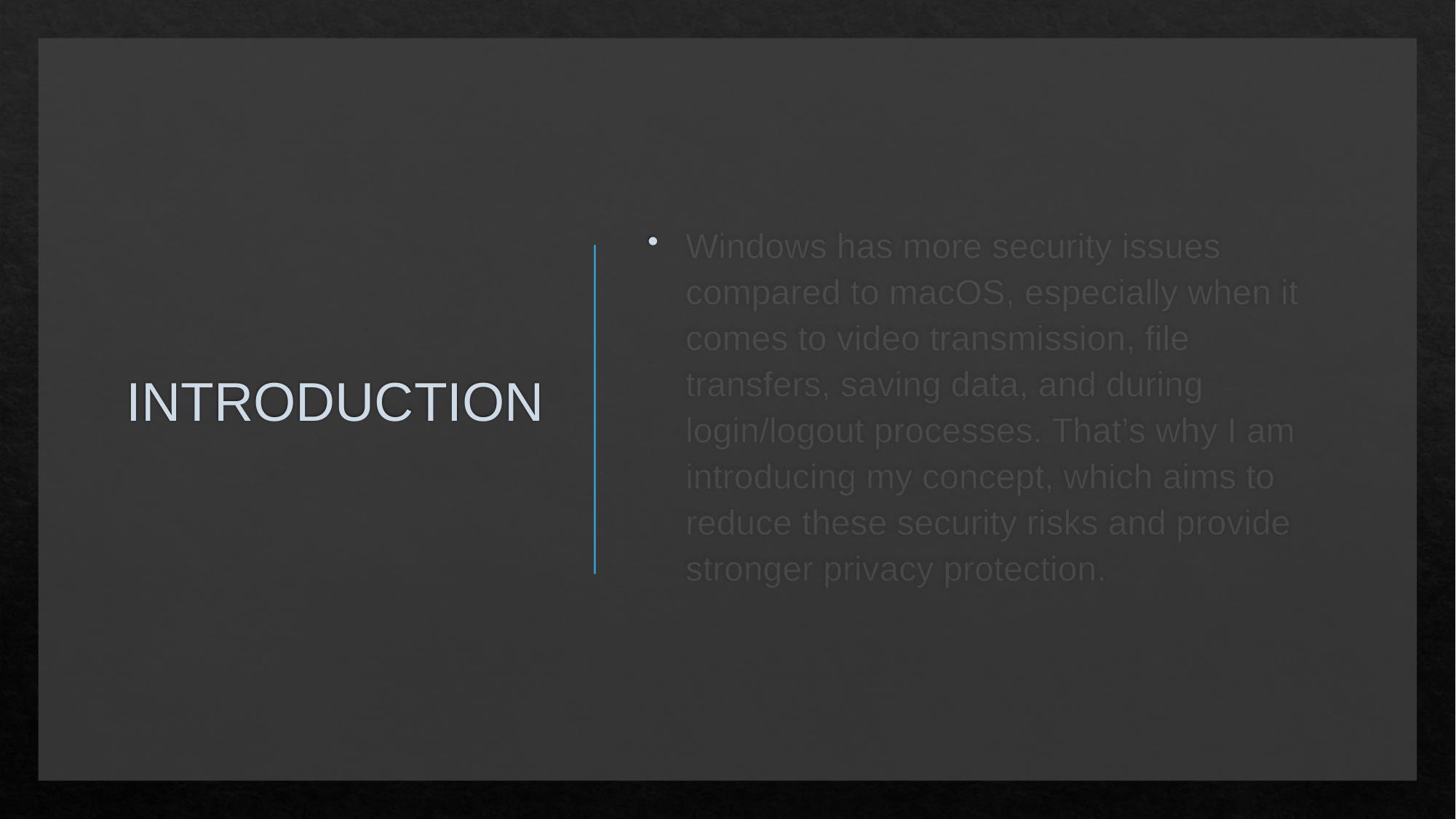

# INTRODUCTION
Windows has more security issues compared to macOS, especially when it comes to video transmission, file transfers, saving data, and during login/logout processes. That’s why I am introducing my concept, which aims to reduce these security risks and provide stronger privacy protection.